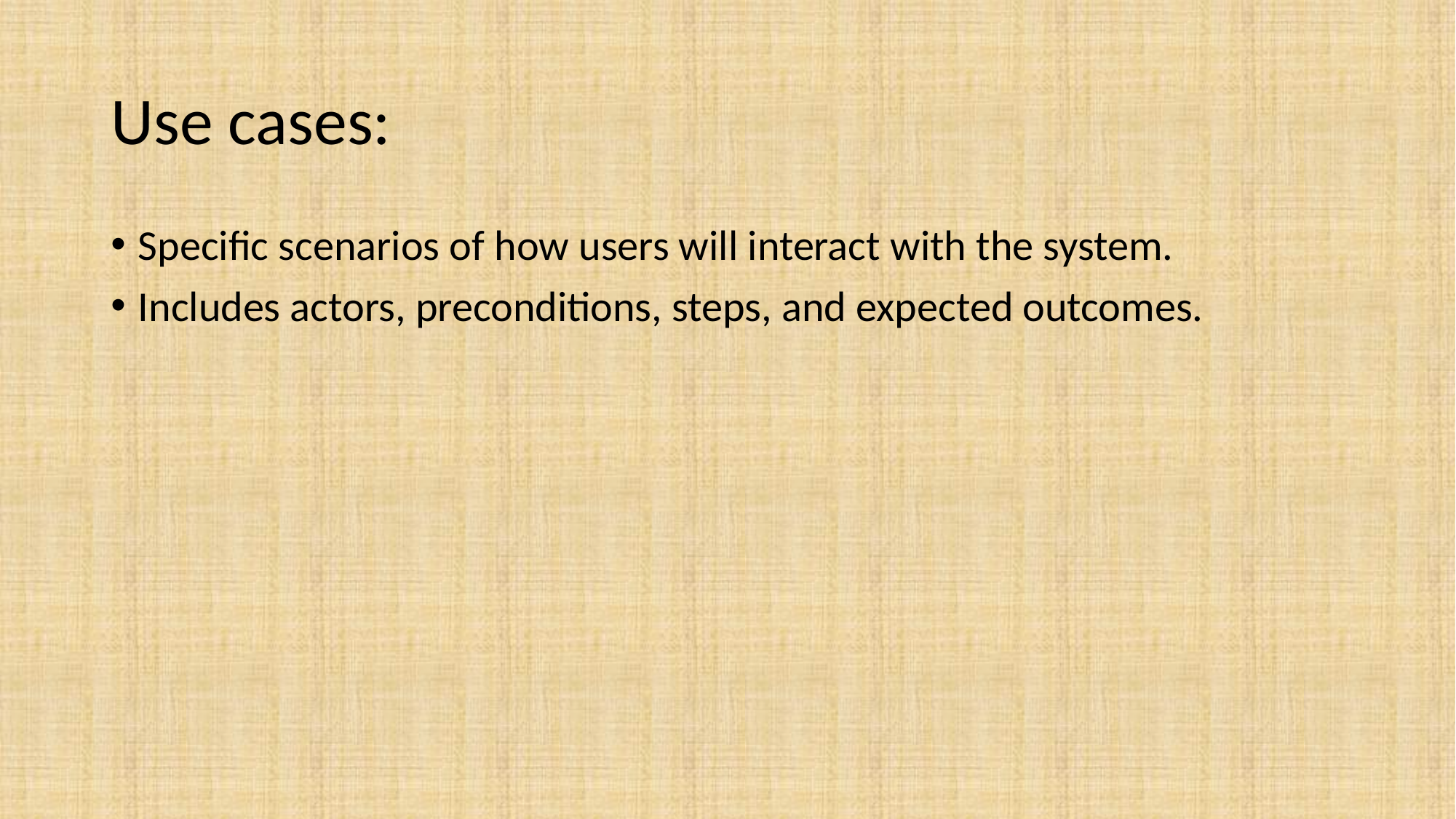

# Use cases:
Specific scenarios of how users will interact with the system.
Includes actors, preconditions, steps, and expected outcomes.